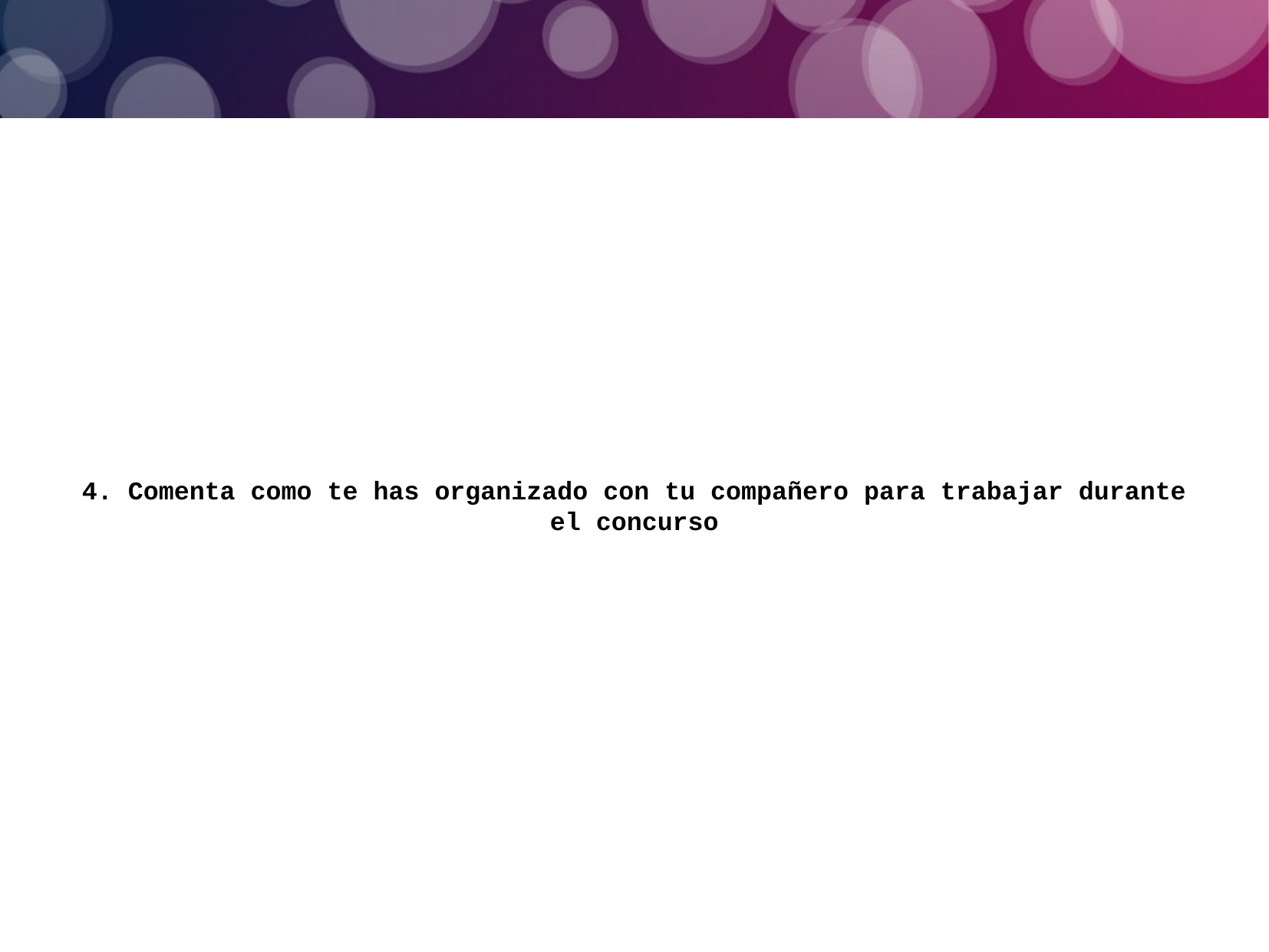

4. Comenta como te has organizado con tu compañero para trabajar durante el concurso